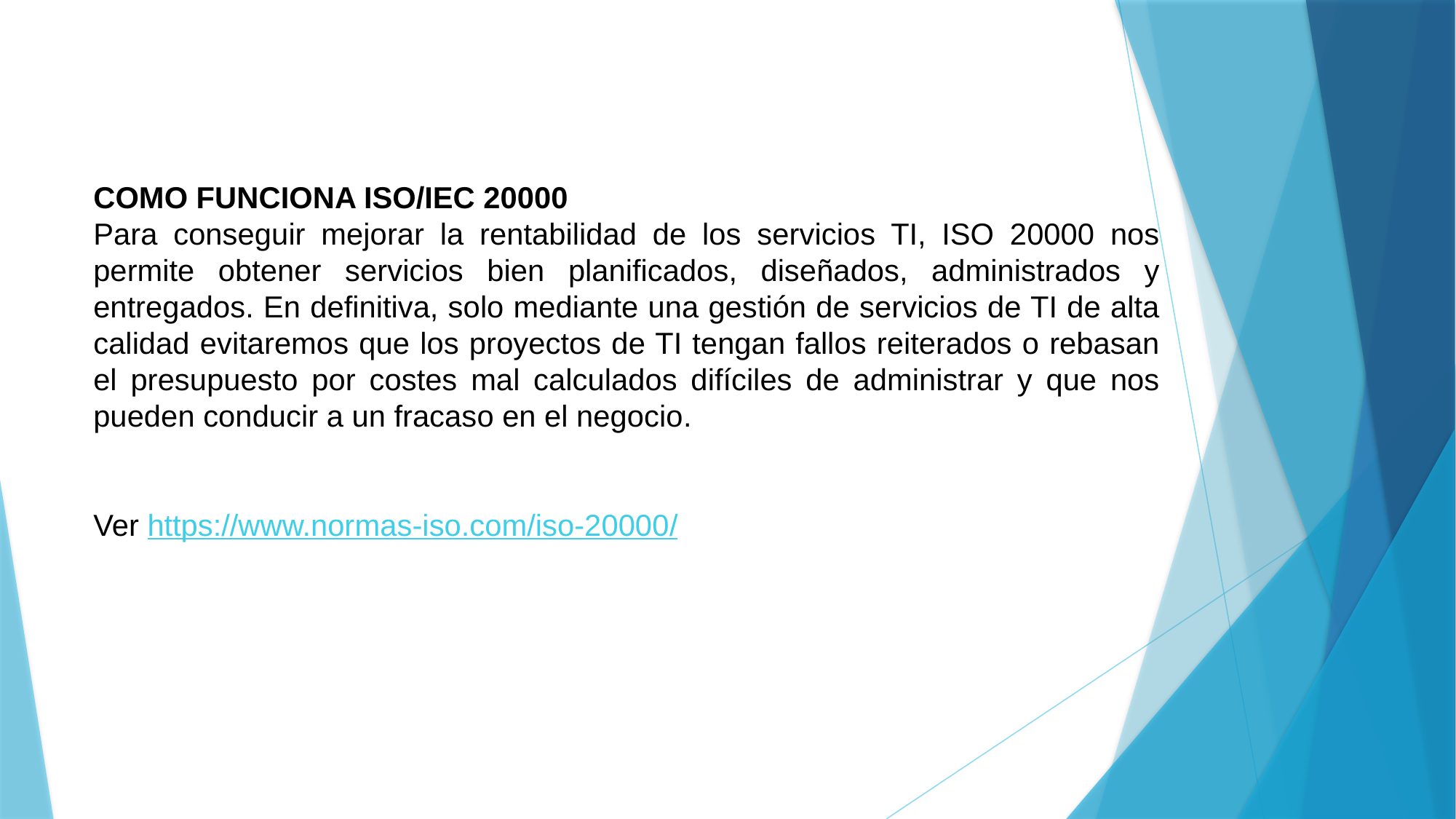

COMO FUNCIONA ISO/IEC 20000
Para conseguir mejorar la rentabilidad de los servicios TI, ISO 20000 nos permite obtener servicios bien planificados, diseñados, administrados y entregados. En definitiva, solo mediante una gestión de servicios de TI de alta calidad evitaremos que los proyectos de TI tengan fallos reiterados o rebasan el presupuesto por costes mal calculados difíciles de administrar y que nos pueden conducir a un fracaso en el negocio.

Ver https://www.normas-iso.com/iso-20000/